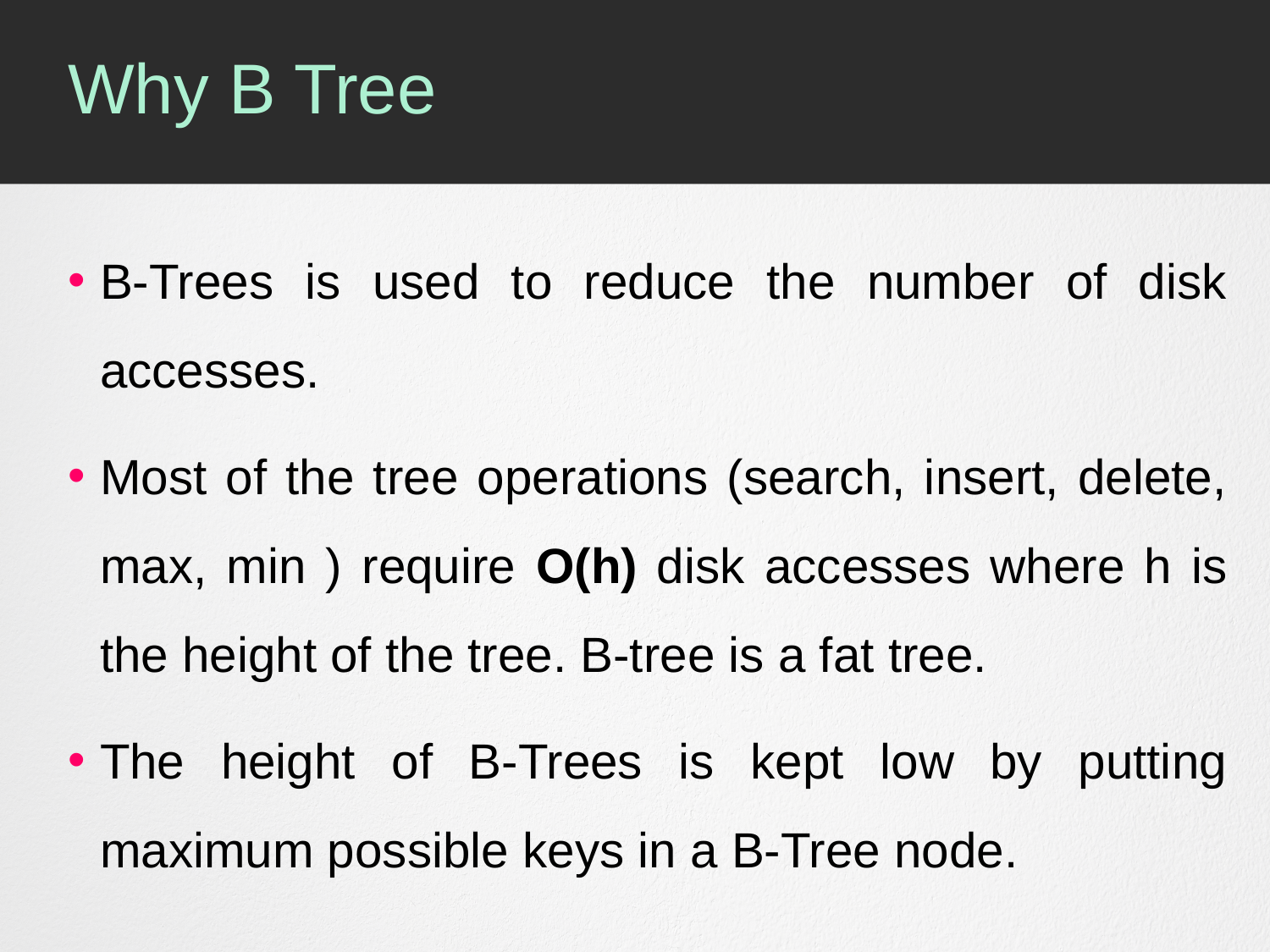

# Why B Tree
B-Trees is used to reduce the number of disk accesses.
Most of the tree operations (search, insert, delete, max, min ) require O(h) disk accesses where h is the height of the tree. B-tree is a fat tree.
The height of B-Trees is kept low by putting maximum possible keys in a B-Tree node.